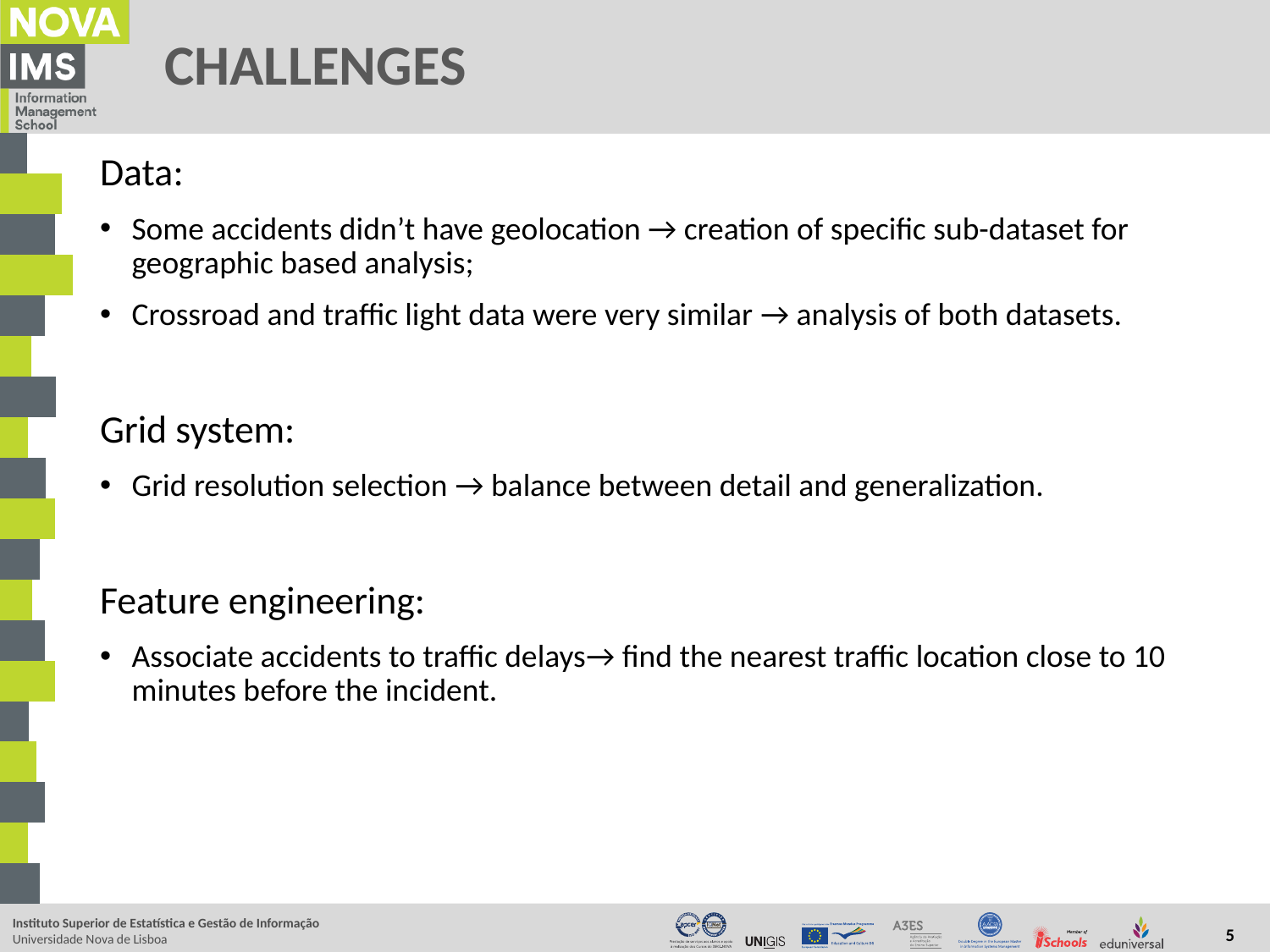

# CHALLENGES
Data:
Some accidents didn’t have geolocation → creation of specific sub-dataset for geographic based analysis;
Crossroad and traffic light data were very similar → analysis of both datasets.

Grid system:
Grid resolution selection → balance between detail and generalization.

Feature engineering:
Associate accidents to traffic delays→ find the nearest traffic location close to 10 minutes before the incident.

5